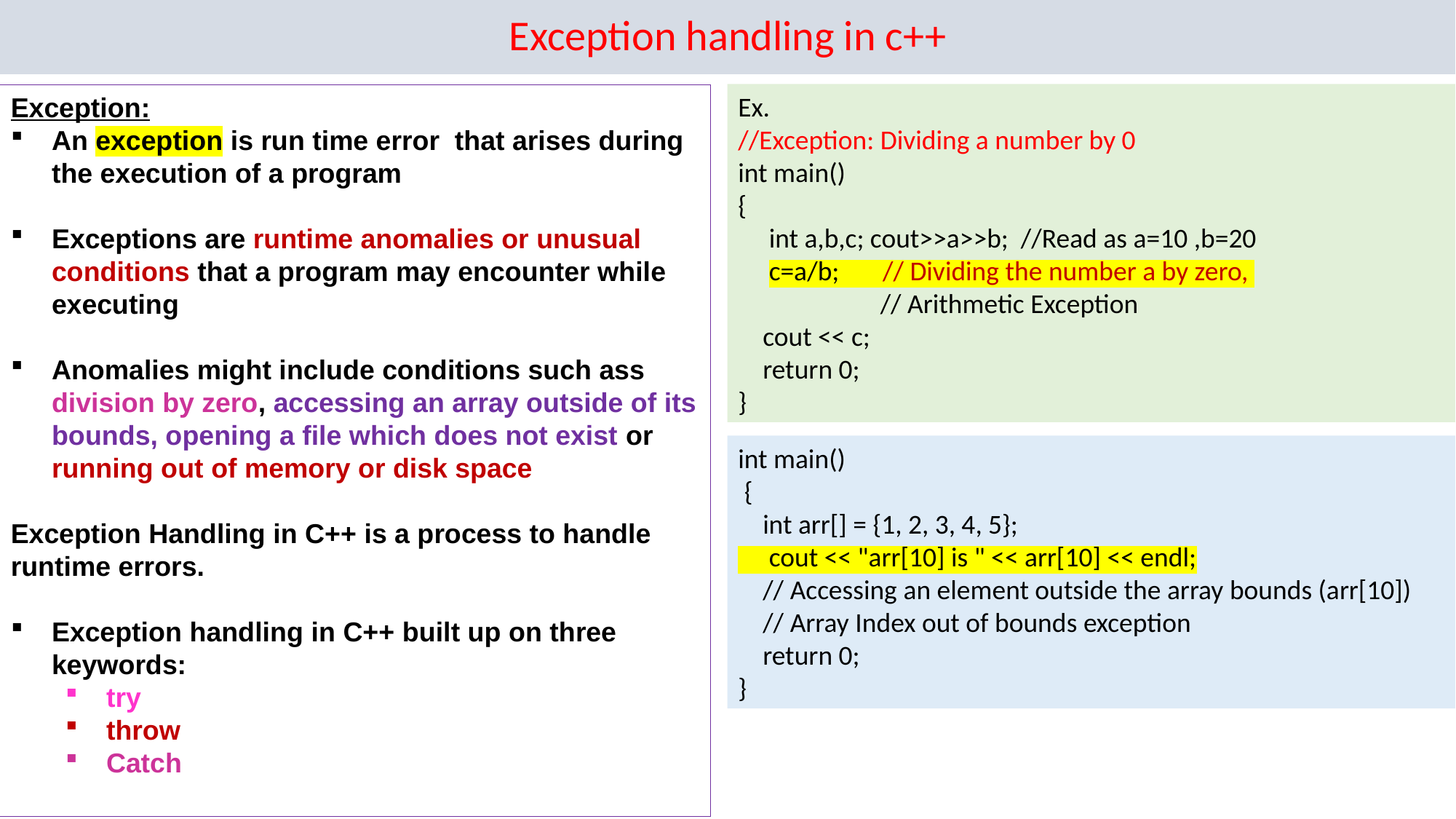

# Exception handling in c++
Ex.
//Exception: Dividing a number by 0
int main()
{
     int a,b,c; cout>>a>>b;  //Read as a=10 ,b=20
     c=a/b;       // Dividing the number a by zero,
                       // Arithmetic Exception
    cout << c;
    return 0;
}
Exception:
An exception is run time error  that arises during the execution of a program

Exceptions are runtime anomalies or unusual conditions that a program may encounter while executing

Anomalies might include conditions such ass division by zero, accessing an array outside of its bounds, opening a file which does not exist or running out of memory or disk space

Exception Handling in C++ is a process to handle runtime errors.

Exception handling in C++ built up on three keywords:
try
throw
Catch

int main()
 {
    int arr[] = {1, 2, 3, 4, 5};
     cout << "arr[10] is " << arr[10] << endl;
    // Accessing an element outside the array bounds (arr[10])
    // Array Index out of bounds exception
    return 0;
}